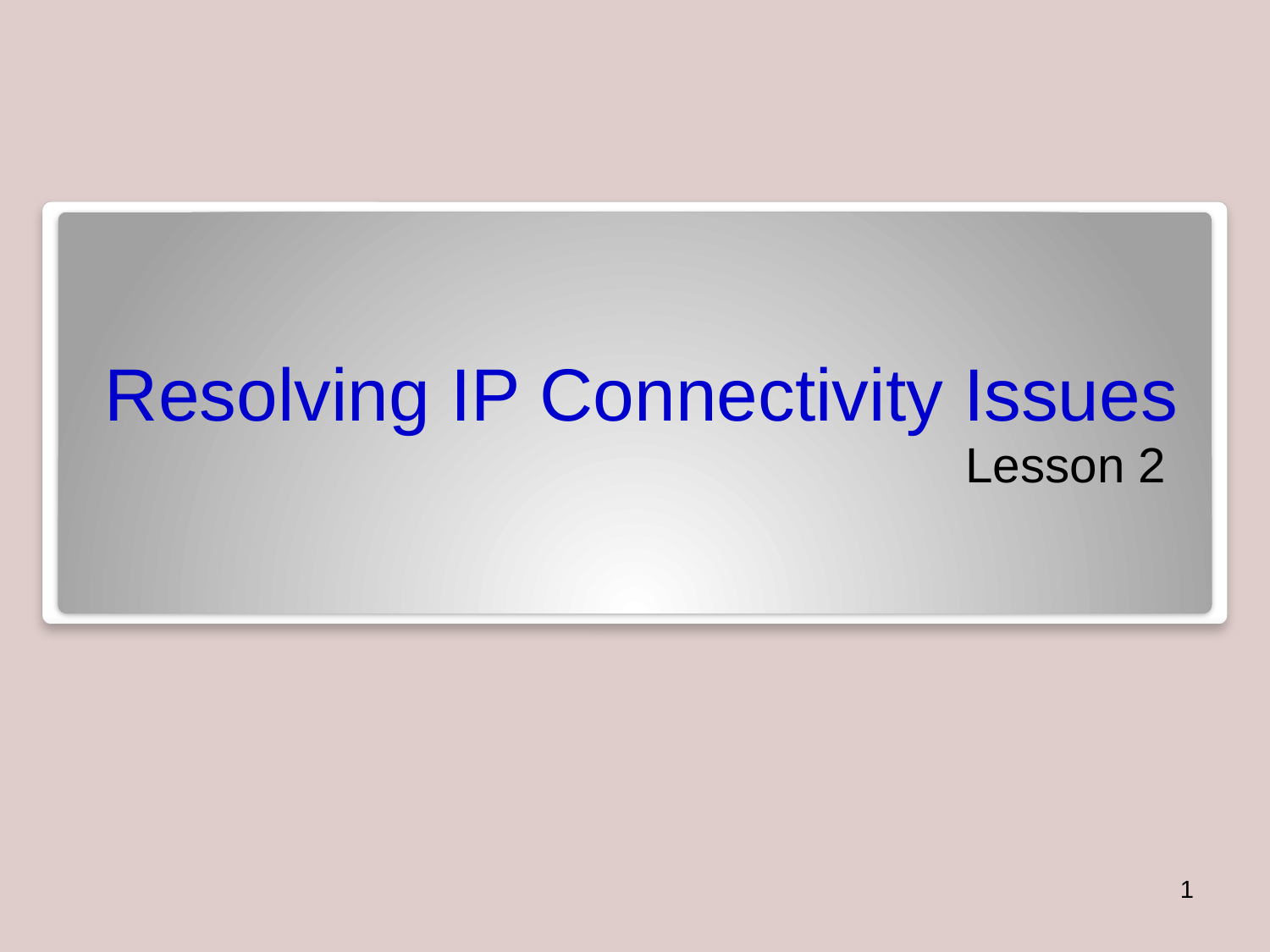

Resolving IP Connectivity Issues
Lesson 2
1